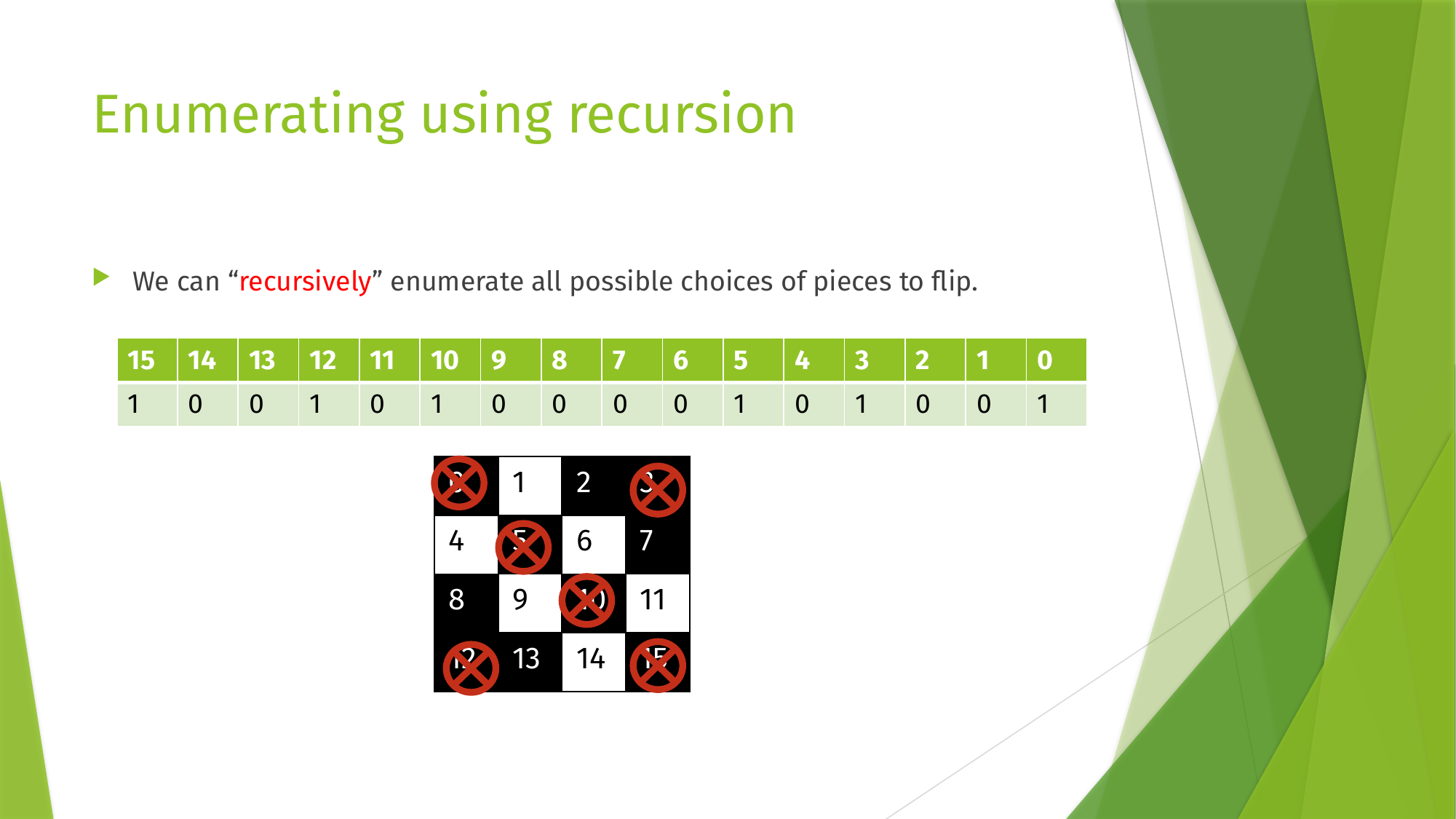

# Enumerating using recursion
We can “recursively” enumerate all possible choices of pieces to flip.
| 15 | 14 | 13 | 12 | 11 | 10 | 9 | 8 | 7 | 6 | 5 | 4 | 3 | 2 | 1 | 0 |
| --- | --- | --- | --- | --- | --- | --- | --- | --- | --- | --- | --- | --- | --- | --- | --- |
| 1 | 0 | 0 | 1 | 0 | 1 | 0 | 0 | 0 | 0 | 1 | 0 | 1 | 0 | 0 | 1 |
| 0 | 1 | 2 | 3 |
| --- | --- | --- | --- |
| 4 | 5 | 6 | 7 |
| 8 | 9 | 10 | 11 |
| 12 | 13 | 14 | 15 |